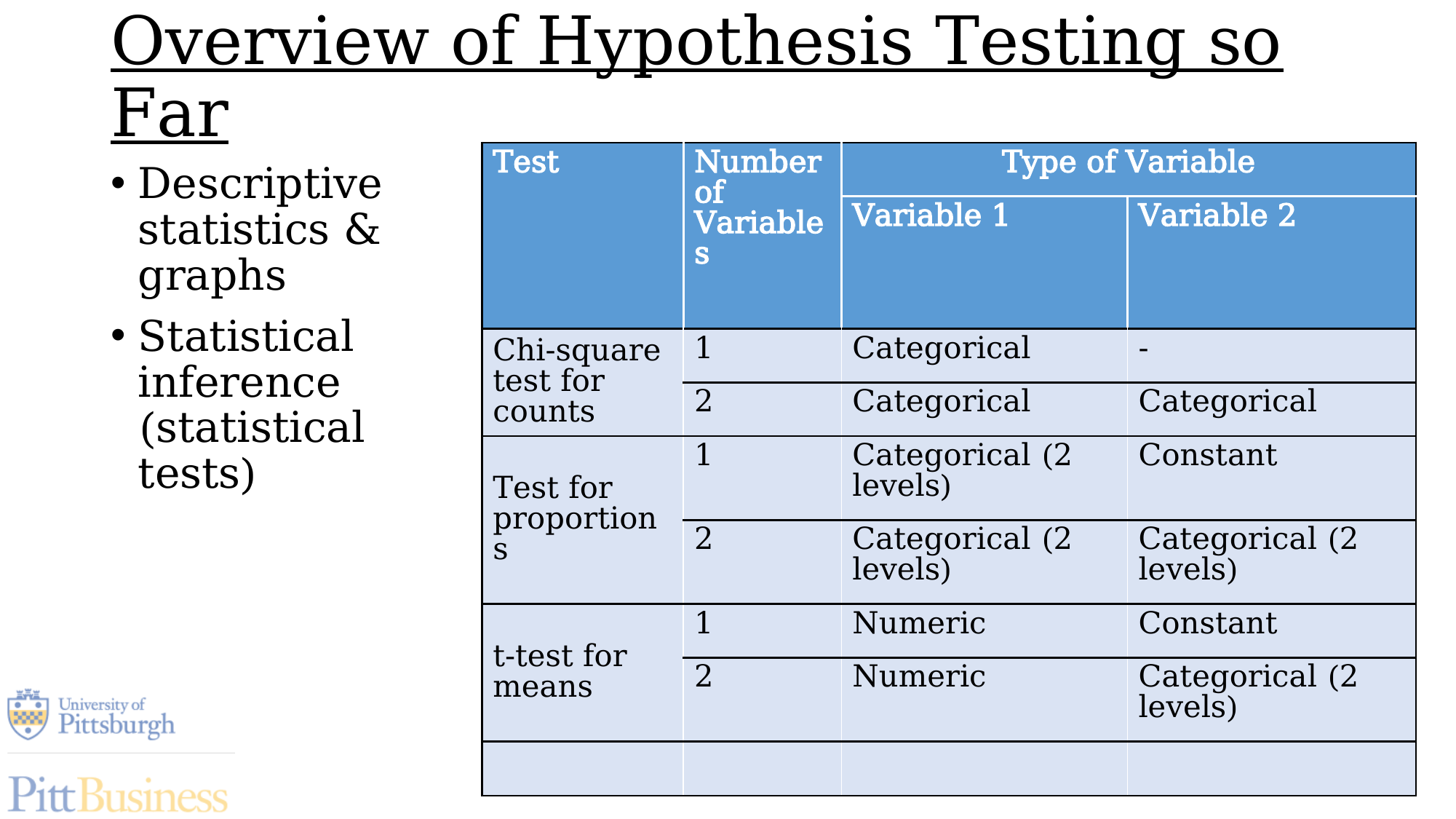

# Overview of Hypothesis Testing so Far
| Test | Number of Variables | Type of Variable |  |
| --- | --- | --- | --- |
|  |  | Variable 1 | Variable 2 |
| Chi-square test for counts | 1 | Categorical | - |
|  | 2 | Categorical | Categorical |
| Test for proportions | 1 | Categorical (2 levels) | Constant |
|  | 2 | Categorical (2 levels) | Categorical (2 levels) |
| t-test for means | 1 | Numeric | Constant |
|  | 2 | Numeric | Categorical (2 levels) |
|  |  |  |  |
Descriptive statistics & graphs
Statistical inference (statistical tests)

Lecture 9 - Simple Linear Regression
4